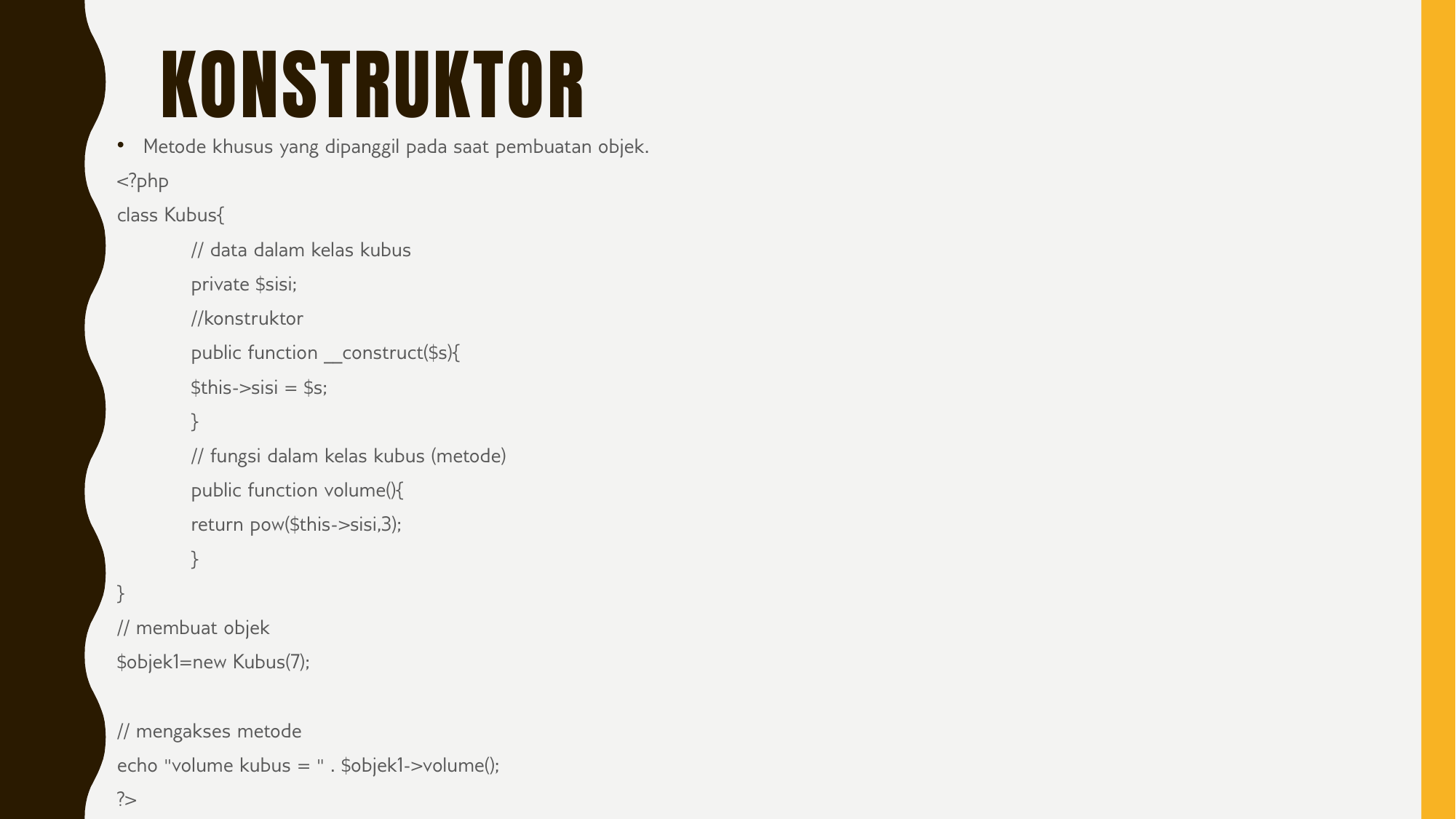

# Konstruktor
Metode khusus yang dipanggil pada saat pembuatan objek.
<?php
class Kubus{
	// data dalam kelas kubus
	private $sisi;
	//konstruktor
	public function __construct($s){
		$this->sisi = $s;
	}
	// fungsi dalam kelas kubus (metode)
	public function volume(){
		return pow($this->sisi,3);
	}
}
// membuat objek
$objek1=new Kubus(7);

// mengakses metode
echo "volume kubus = " . $objek1->volume();
?>